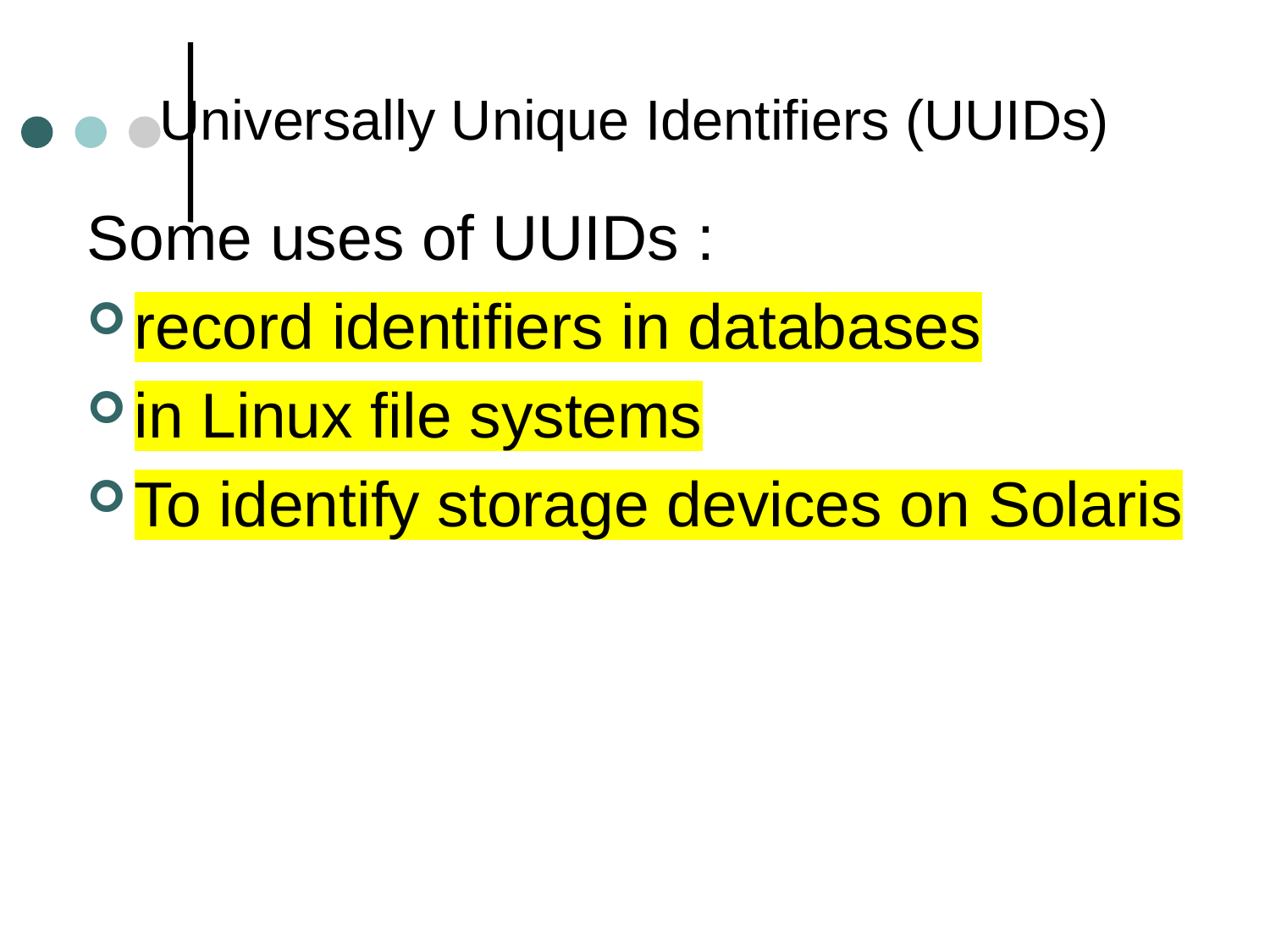

# Universally Unique Identifiers (UUIDs)
Some uses of UUIDs :
record identifiers in databases
in Linux file systems
To identify storage devices on Solaris